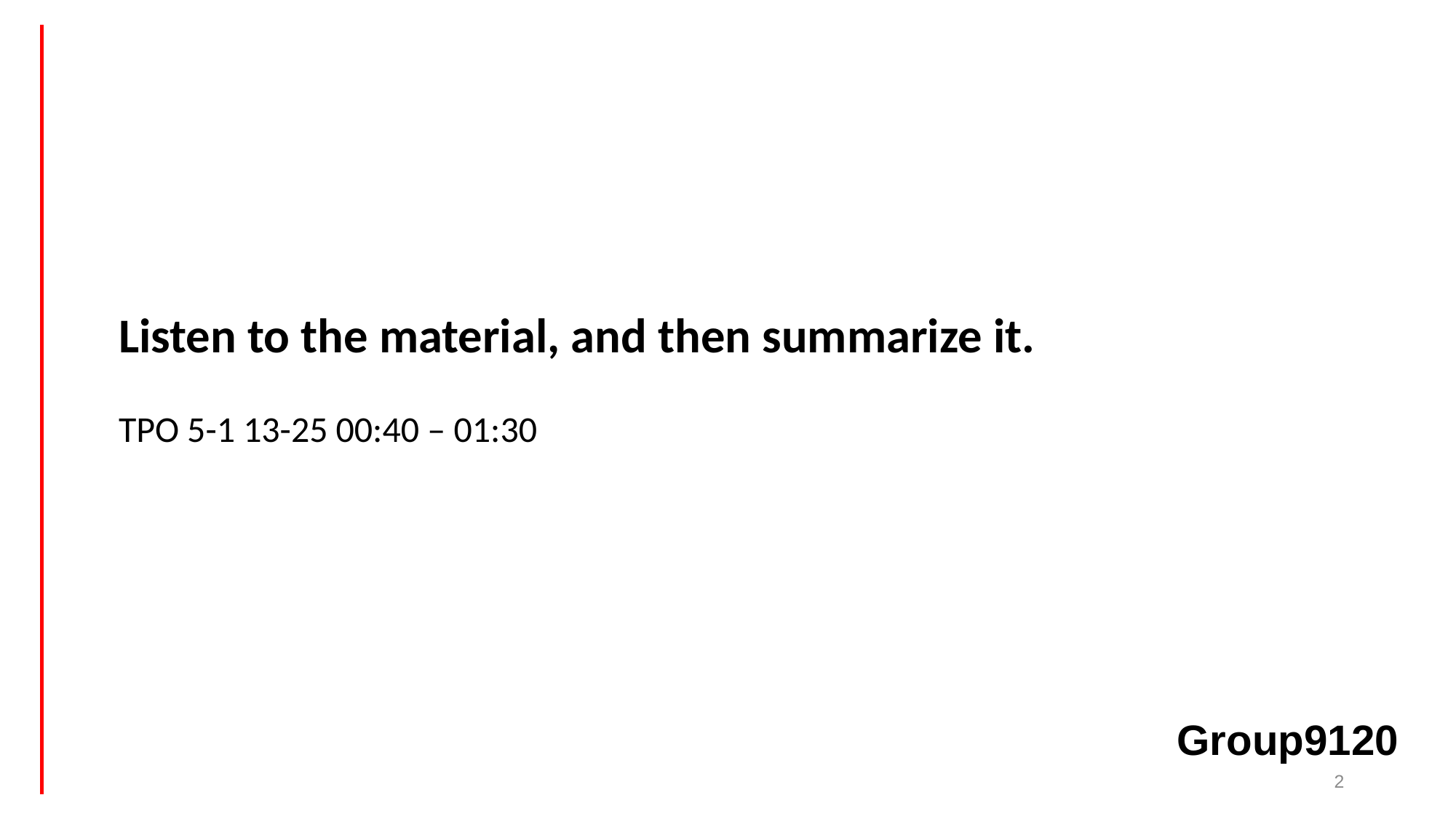

Listen to the material, and then summarize it.
TPO 5-1 13-25 00:40 – 01:30
Group9120
2